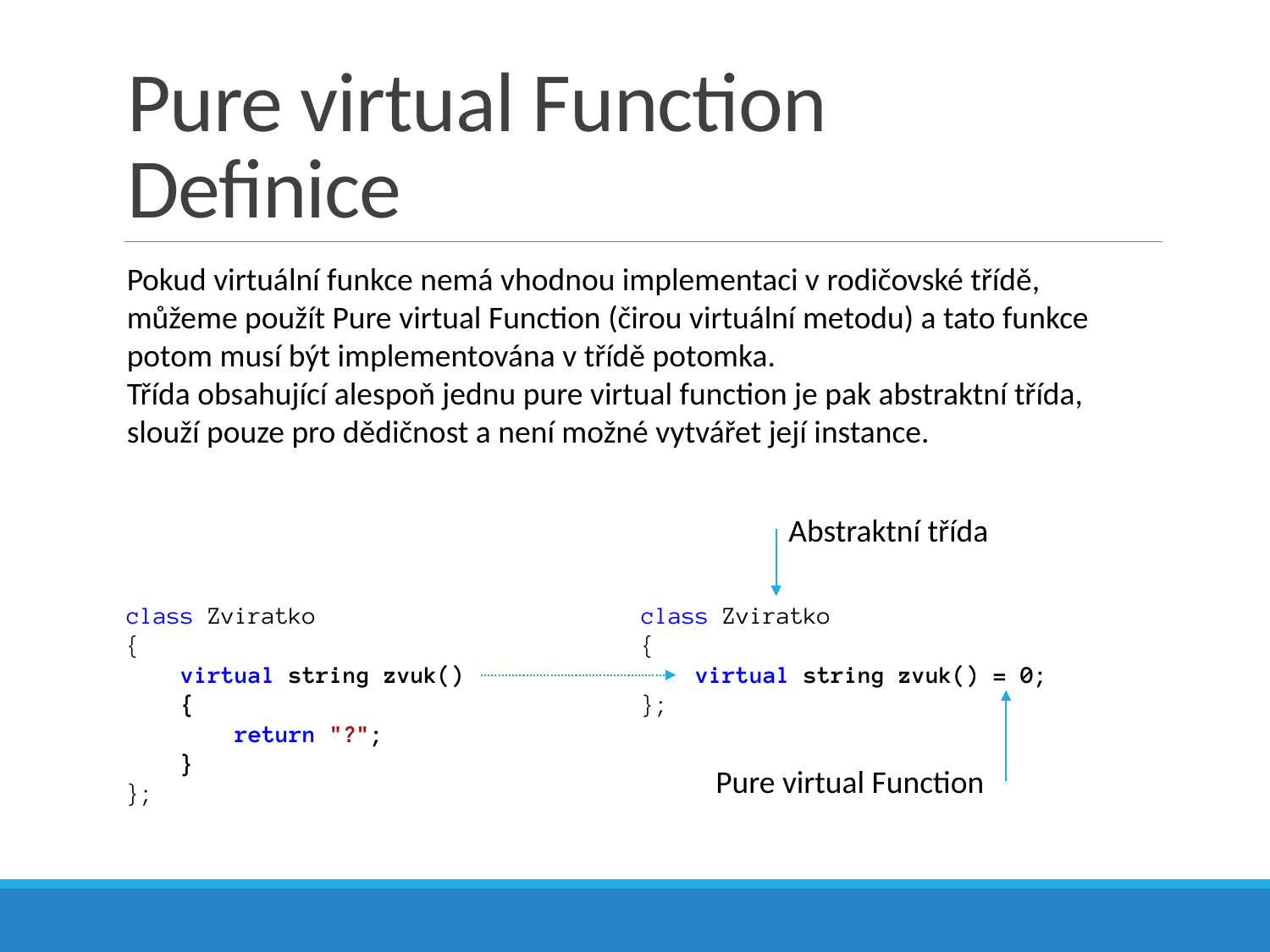

# Pure virtual Function Definice
Pokud virtuální funkce nemá vhodnou implementaci v rodičovské třídě, můžeme použít Pure virtual Function (čirou virtuální metodu) a tato funkce potom musí být implementována v třídě potomka.
Třída obsahující alespoň jednu pure virtual function je pak abstraktní třída, slouží pouze pro dědičnost a není možné vytvářet její instance.
Abstraktní třída
class Zviratko
{
    virtual string zvuk()
    {
        return "?";
    }
};
class Zviratko
{
    virtual string zvuk() = 0;
};

Pure virtual Function